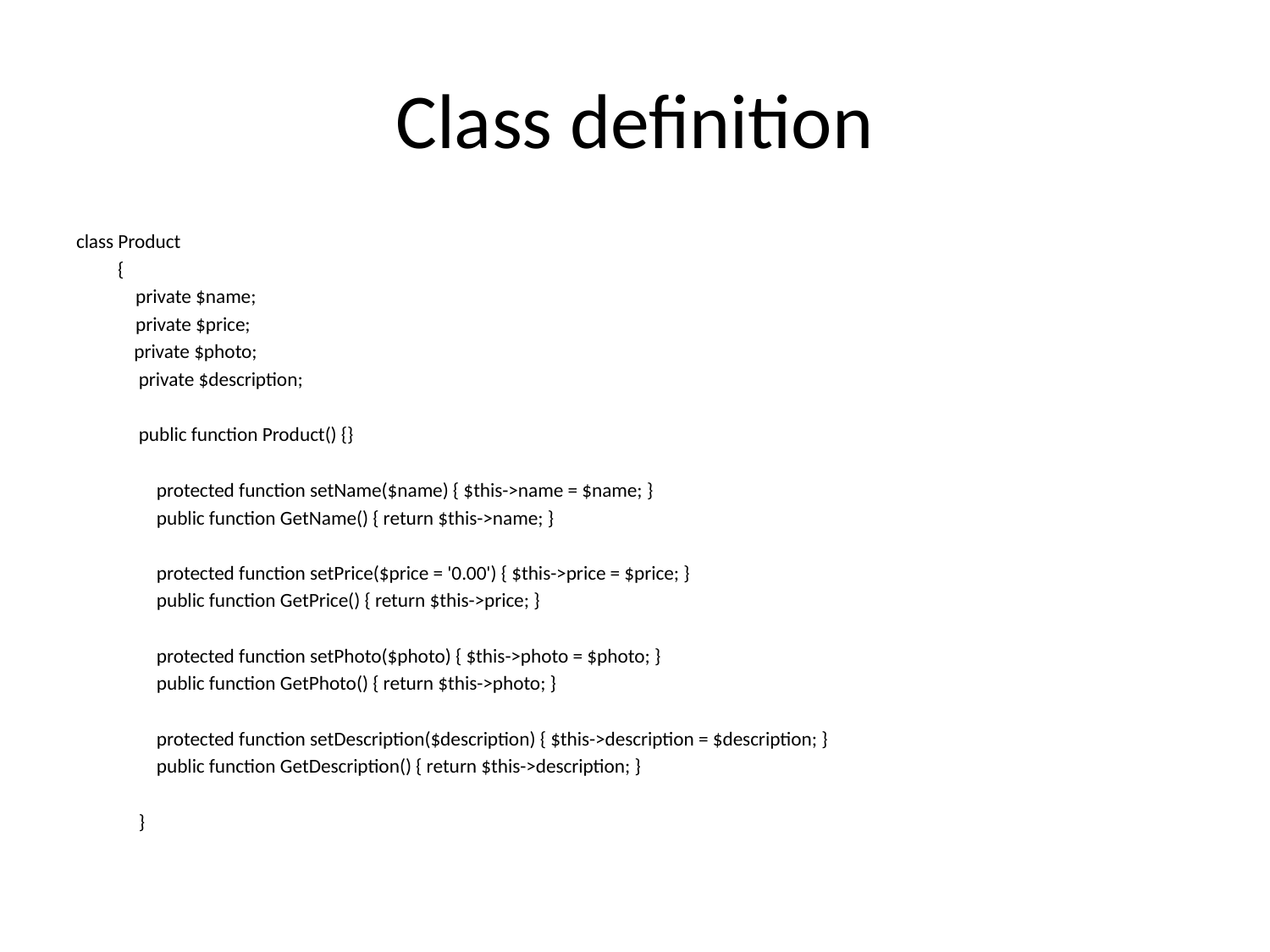

# Class definition
class Product
	{
	    private $name;
	    private $price;
             private $photo;
	private $description;

	public function Product() {}

	    protected function setName($name) { $this->name = $name; }
	    public function GetName() { return $this->name; }

	    protected function setPrice($price = '0.00') { $this->price = $price; }
	    public function GetPrice() { return $this->price; }

	    protected function setPhoto($photo) { $this->photo = $photo; }
	    public function GetPhoto() { return $this->photo; }

	    protected function setDescription($description) { $this->description = $description; }
	    public function GetDescription() { return $this->description; }

	}